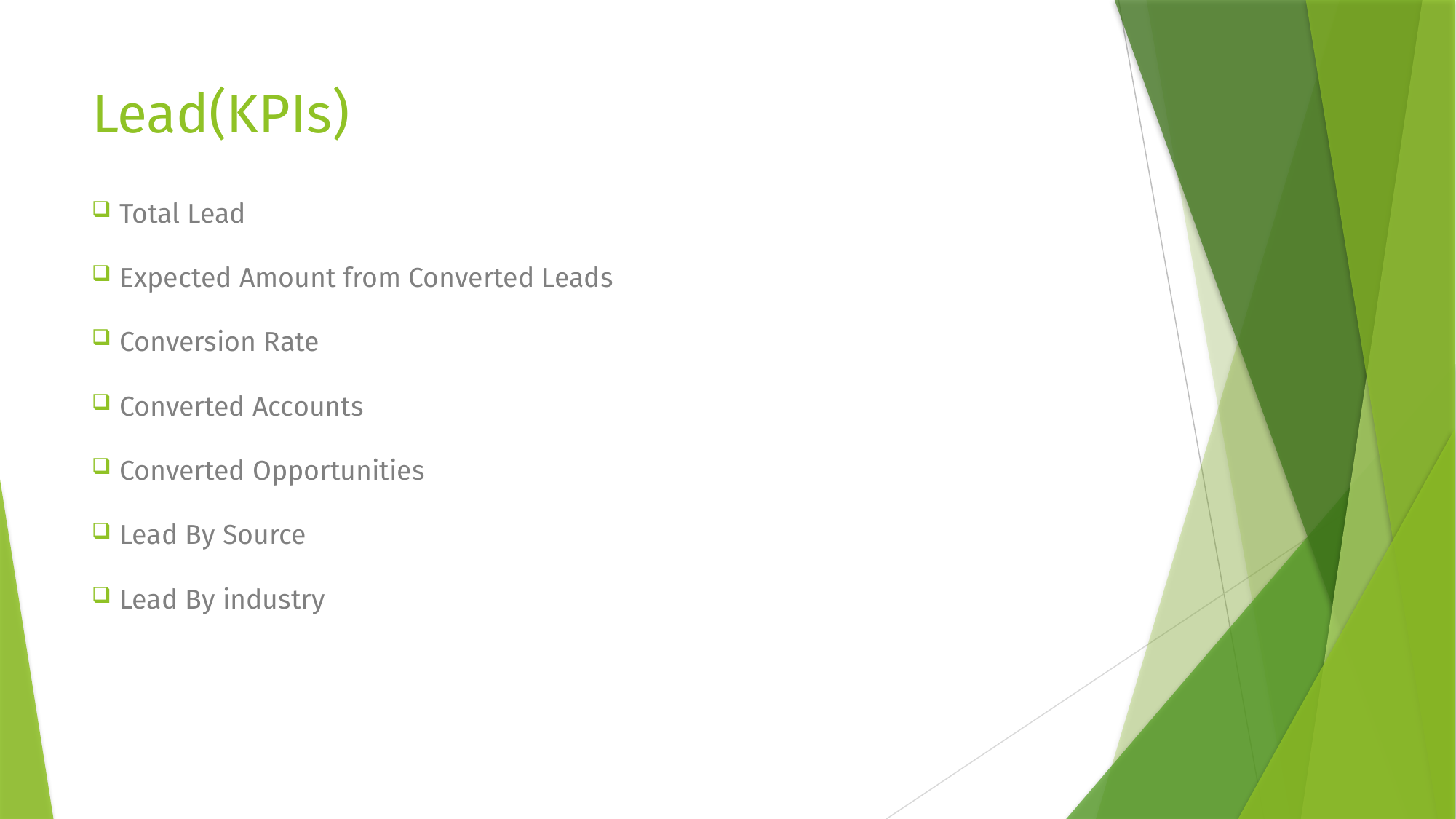

# Lead(KPIs)
 Total Lead
 Expected Amount from Converted Leads
 Conversion Rate
 Converted Accounts
 Converted Opportunities
 Lead By Source
 Lead By industry